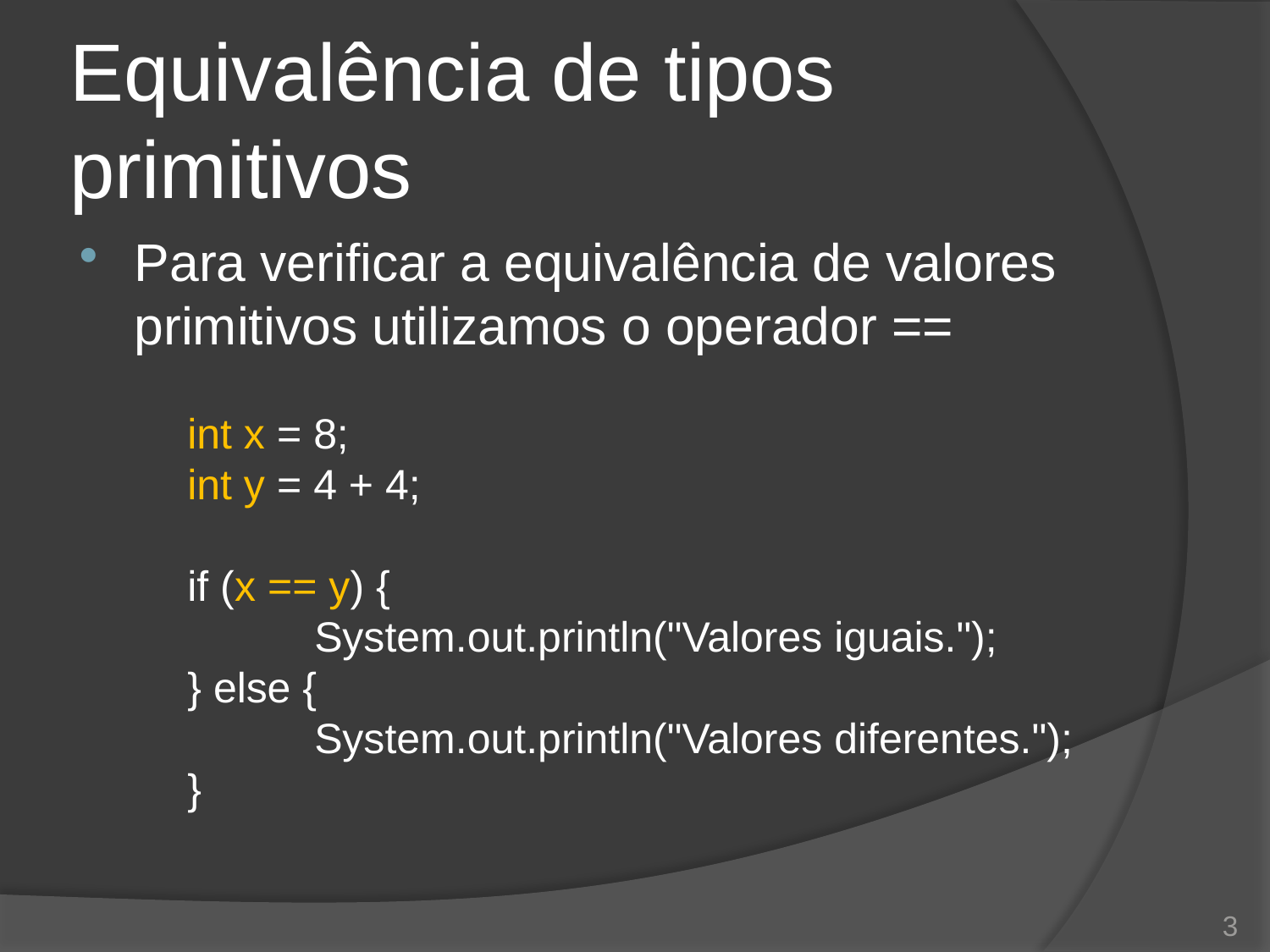

# Equivalência de tipos primitivos
Para verificar a equivalência de valores primitivos utilizamos o operador ==

int x = 8;
int y = 4 + 4;

if (x == y) {
	System.out.println("Valores iguais.");
} else {
	System.out.println("Valores diferentes.");
}
3